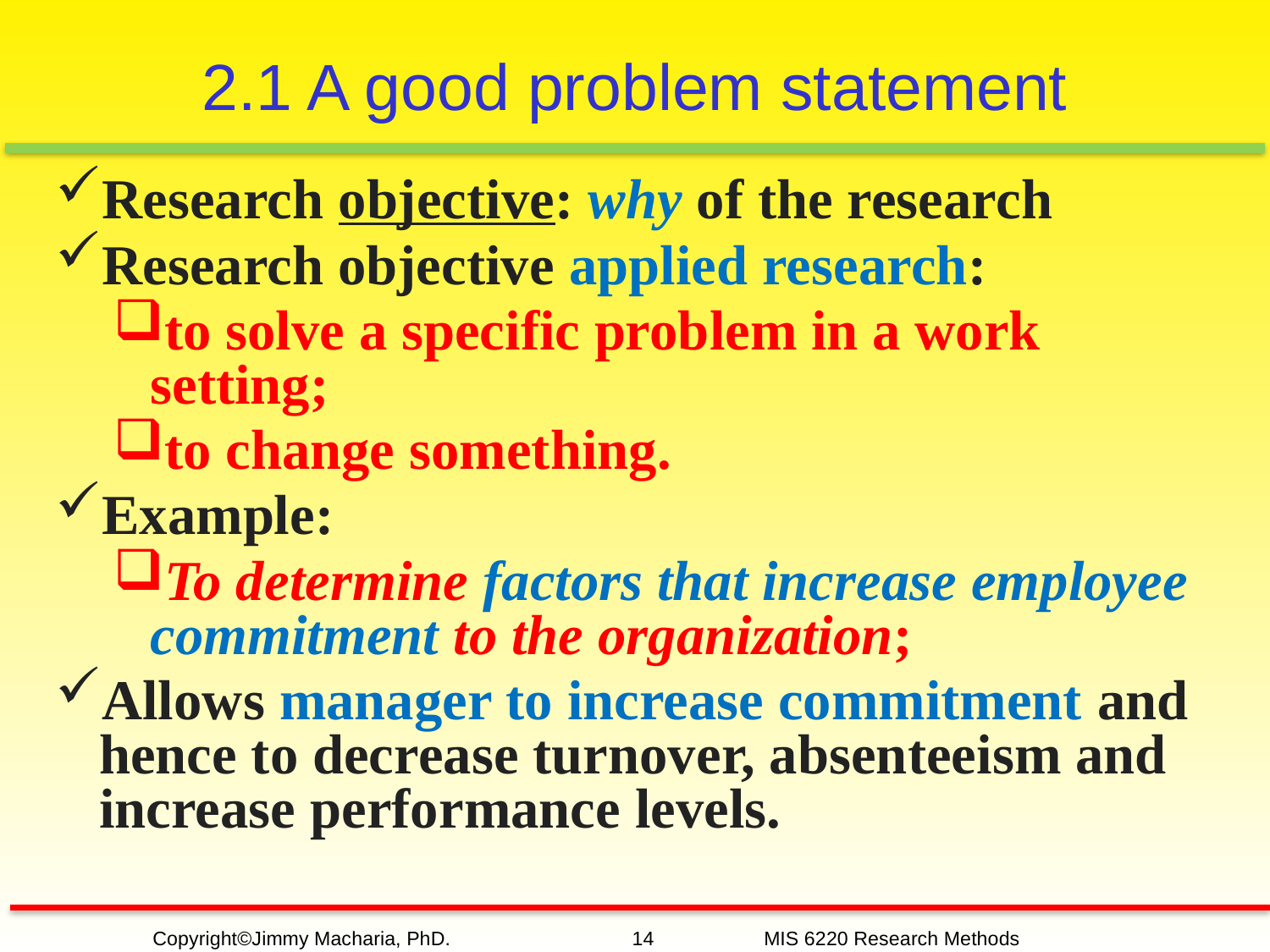

# 2.1 A good problem statement
Research objective: why of the research
Research objective applied research:
to solve a specific problem in a work setting;
to change something.
Example:
To determine factors that increase employee commitment to the organization;
Allows manager to increase commitment and hence to decrease turnover, absenteeism and increase performance levels.